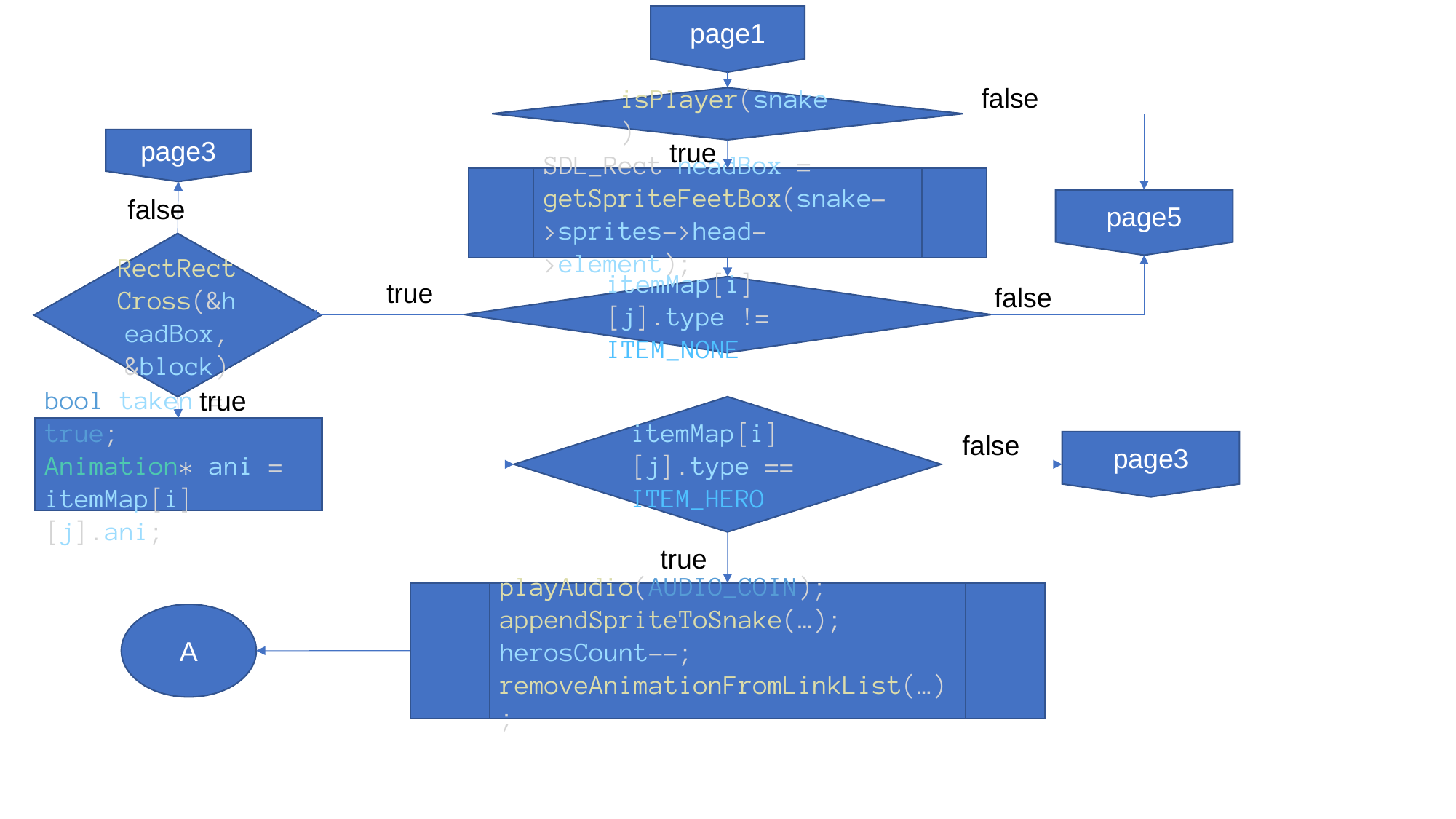

page1
false
isPlayer(snake)
page3
true
SDL_Rect headBox = getSpriteFeetBox(snake->sprites->head->element);
false
page5
RectRectCross(&headBox, &block)
true
false
itemMap[i][j].type != ITEM_NONE
true
itemMap[i][j].type == ITEM_HERO
bool taken = true;
Animation* ani = itemMap[i][j].ani;
false
page3
true
playAudio(AUDIO_COIN);
appendSpriteToSnake(…);
herosCount--;
removeAnimationFromLinkList(…);
A